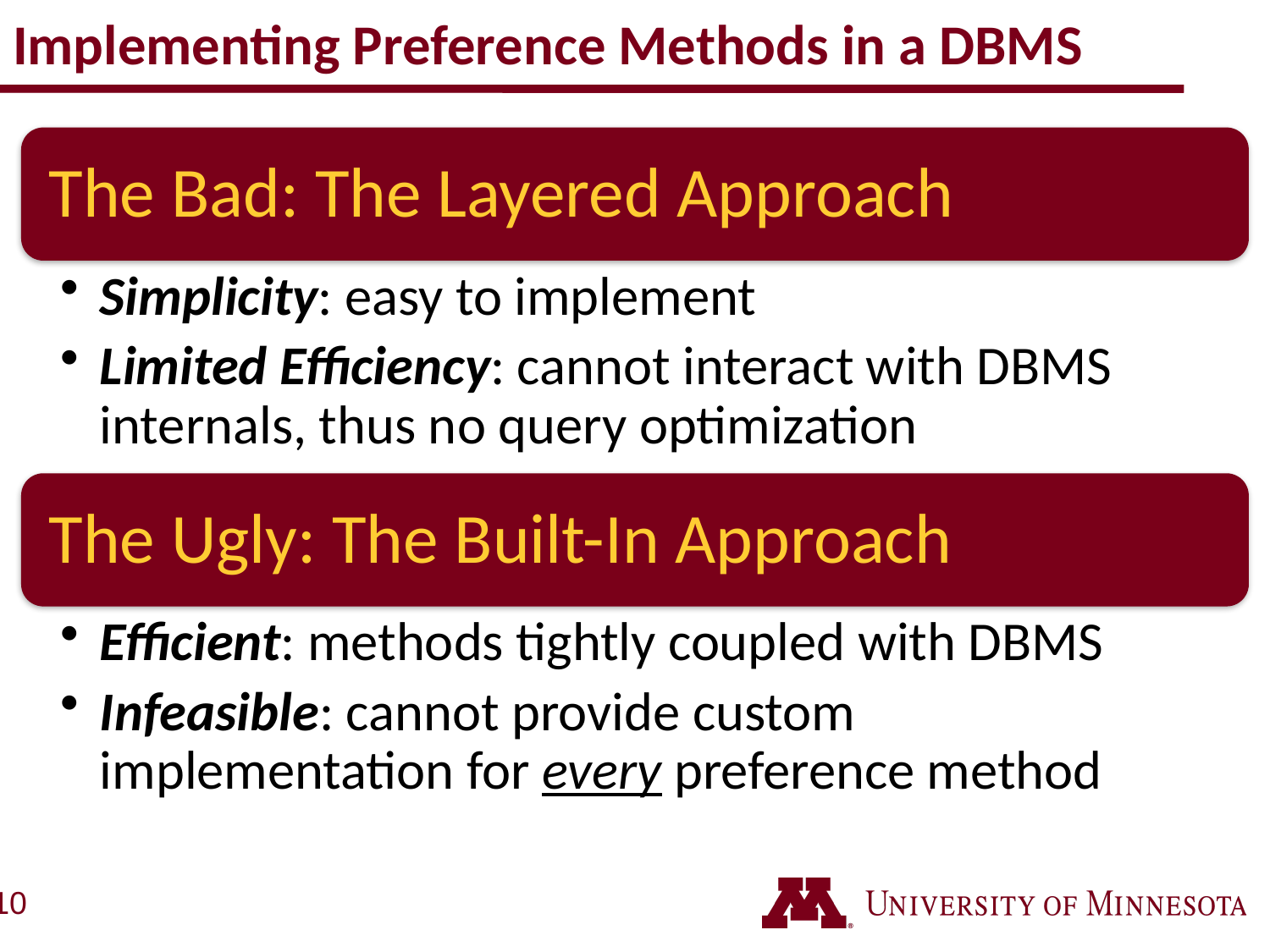

# Implementing Preference Methods in a DBMS
The Bad: The Layered Approach
Simplicity: easy to implement
Limited Efficiency: cannot interact with DBMS internals, thus no query optimization
The Ugly: The Built-In Approach
Efficient: methods tightly coupled with DBMS
Infeasible: cannot provide custom implementation for every preference method